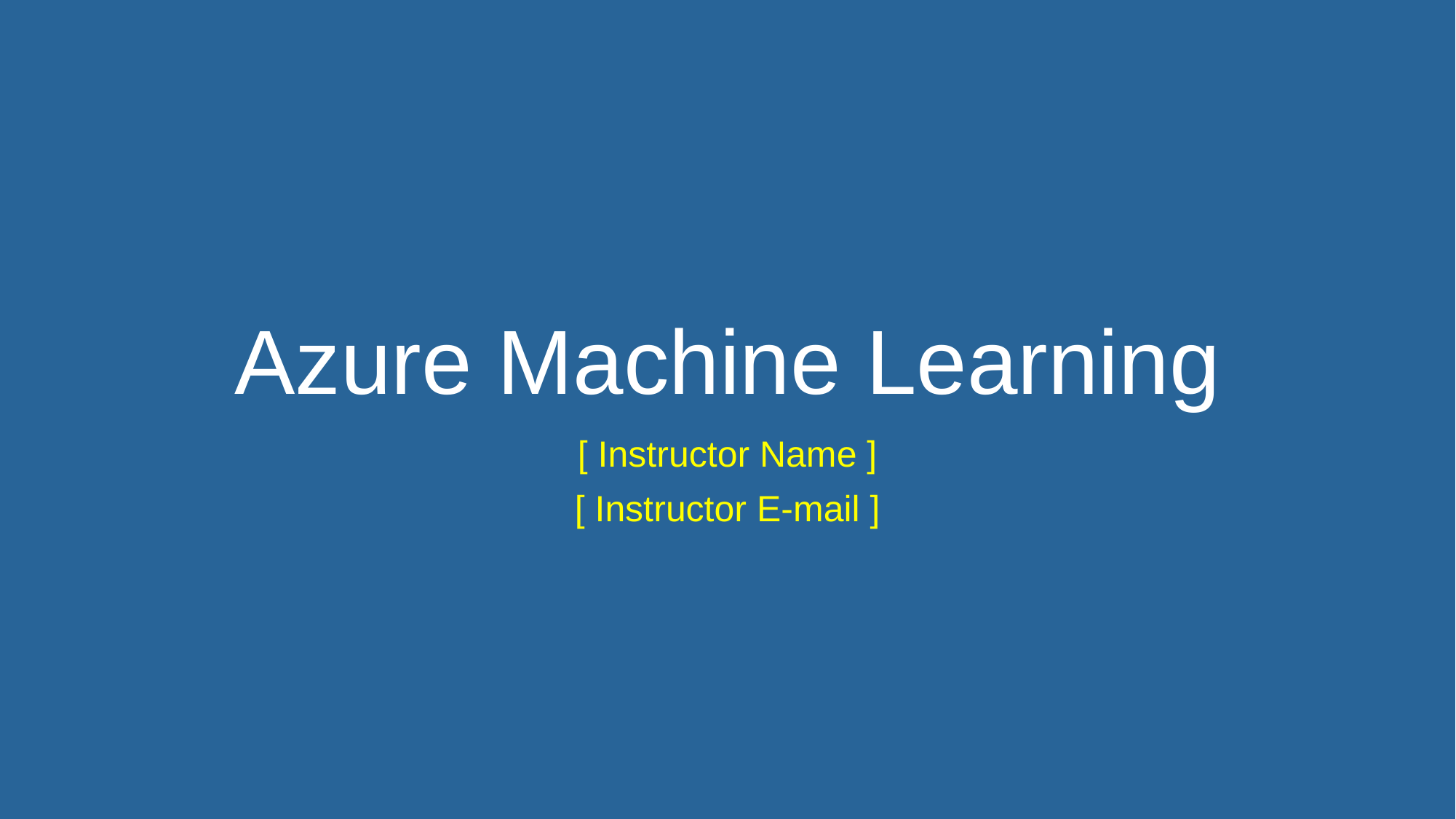

# Azure Machine Learning
[ Instructor Name ]
[ Instructor E-mail ]